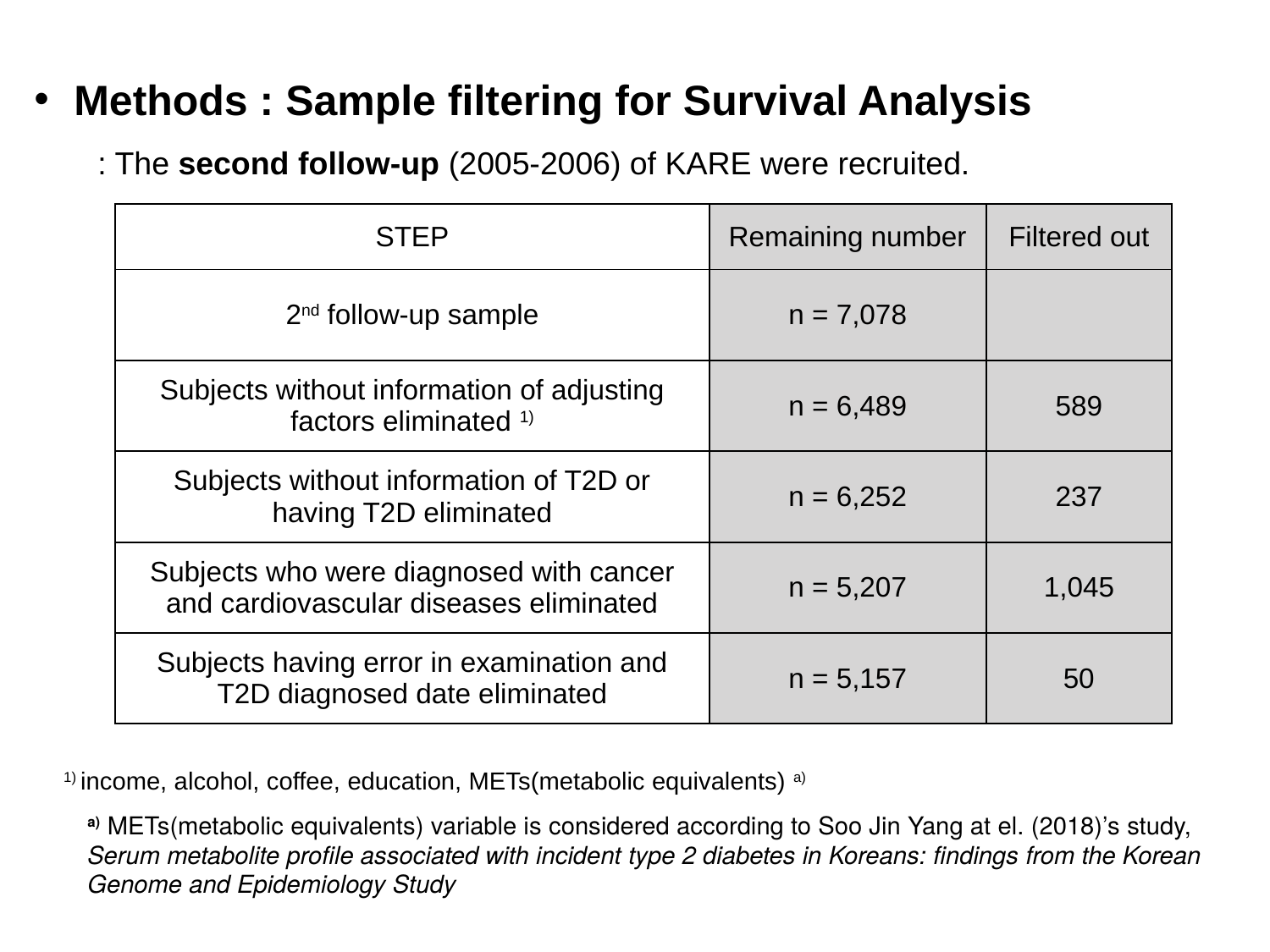

Methods : Sample filtering for Survival Analysis
: The second follow-up (2005-2006) of KARE were recruited.
| STEP | Remaining number | Filtered out |
| --- | --- | --- |
| 2nd follow-up sample | n = 7,078 |  |
| Subjects without information of adjusting factors eliminated 1) | n = 6,489 | 589 |
| Subjects without information of T2D or having T2D eliminated | n = 6,252 | 237 |
| Subjects who were diagnosed with cancer and cardiovascular diseases eliminated | n = 5,207 | 1,045 |
| Subjects having error in examination and T2D diagnosed date eliminated | n = 5,157 | 50 |
1) income, alcohol, coffee, education, METs(metabolic equivalents) a)
a) METs(metabolic equivalents) variable is considered according to Soo Jin Yang at el. (2018)’s study, Serum metabolite profile associated with incident type 2 diabetes in Koreans: findings from the Korean Genome and Epidemiology Study